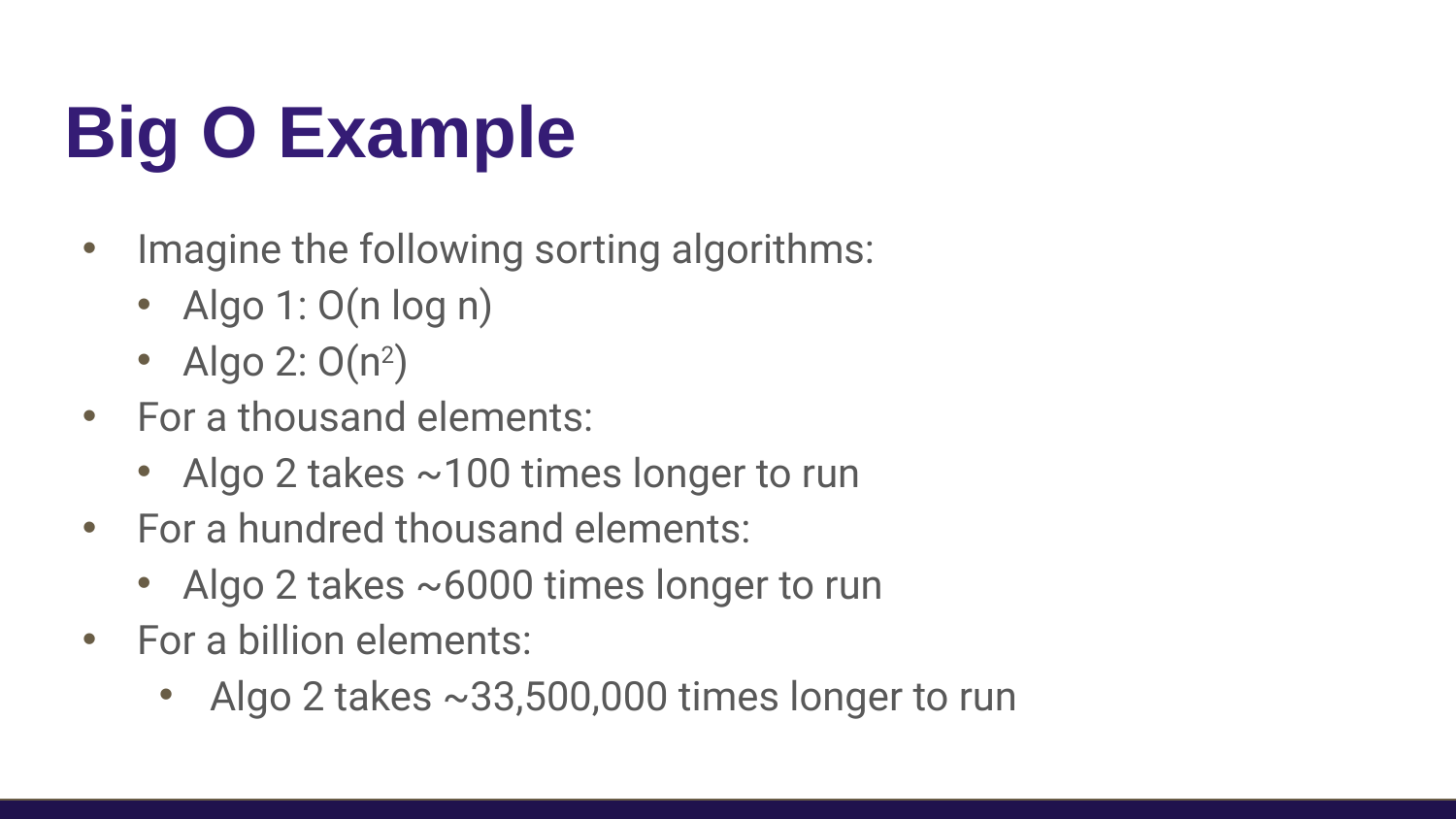

# Big O Example
Imagine the following sorting algorithms:
Algo 1: O(n log n)
Algo 2: O(n2)
For a thousand elements:
Algo 2 takes ~100 times longer to run
For a hundred thousand elements:
Algo 2 takes ~6000 times longer to run
For a billion elements:
Algo 2 takes ~33,500,000 times longer to run